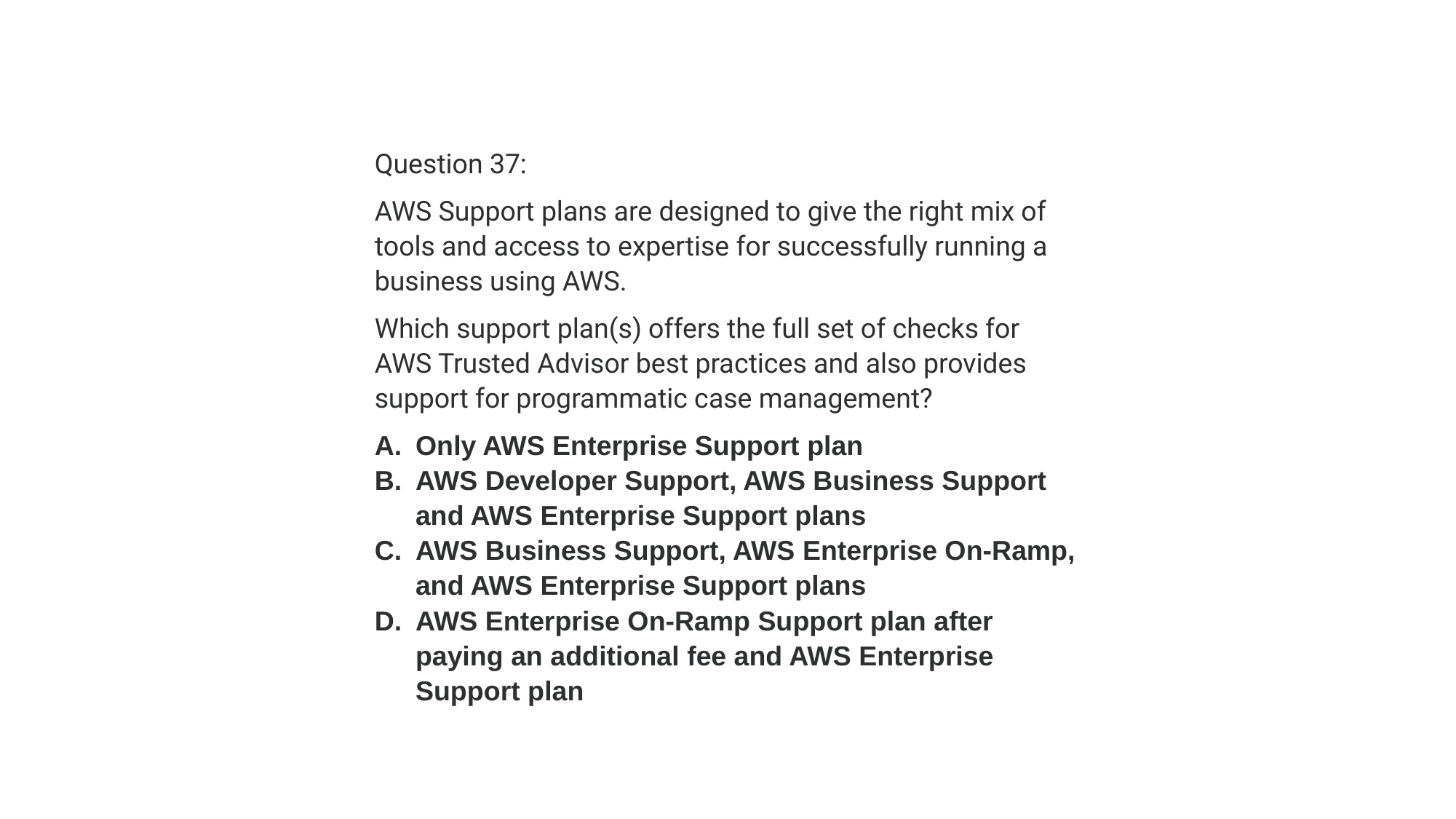

Question 37:
AWS Support plans are designed to give the right mix of tools and access to expertise for successfully running a business using AWS.
Which support plan(s) offers the full set of checks for AWS Trusted Advisor best practices and also provides support for programmatic case management?
Only AWS Enterprise Support plan
AWS Developer Support, AWS Business Support and AWS Enterprise Support plans
AWS Business Support, AWS Enterprise On-Ramp, and AWS Enterprise Support plans
AWS Enterprise On-Ramp Support plan after paying an additional fee and AWS Enterprise Support plan